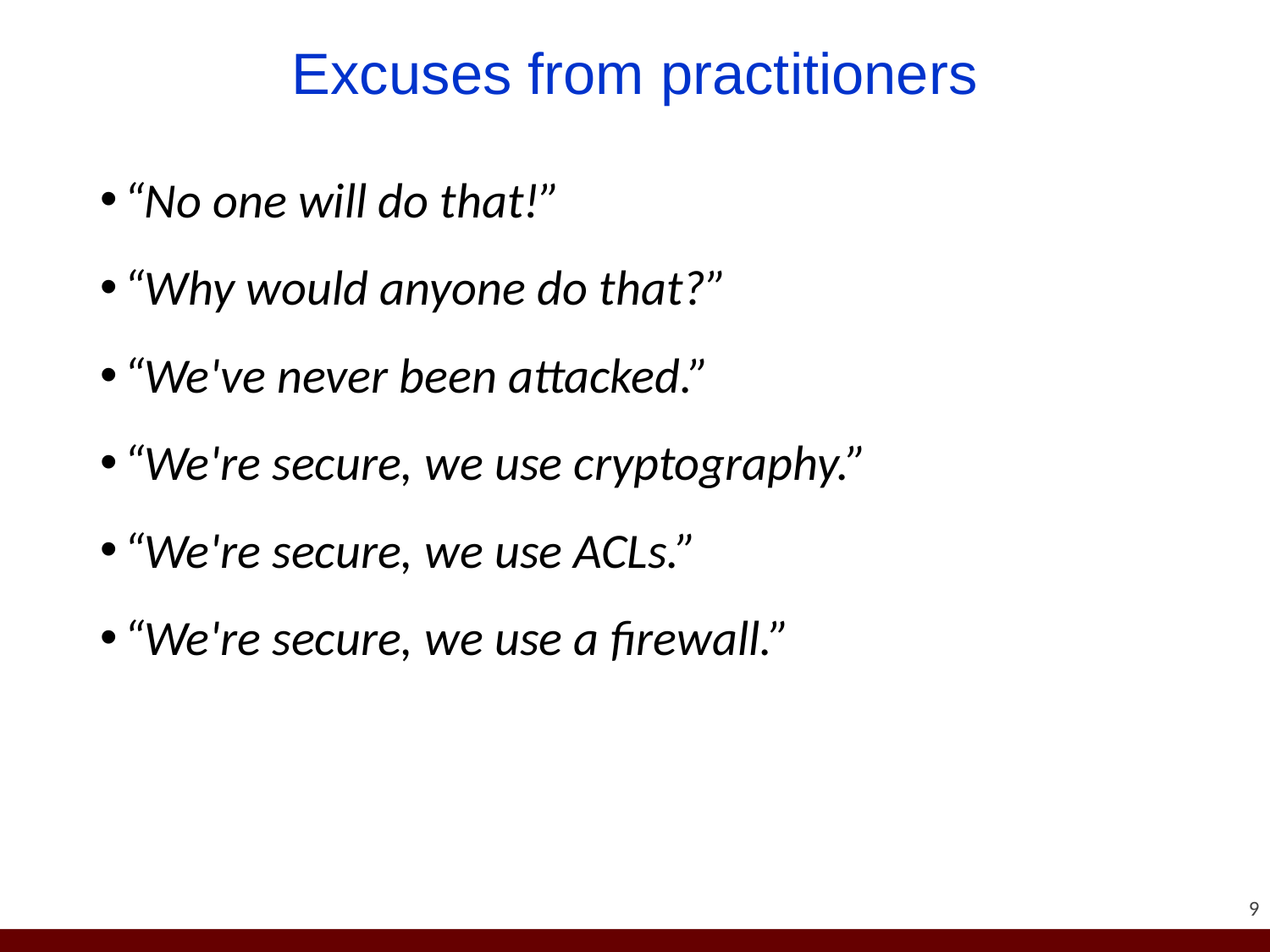

# Excuses from practitioners
“No one will do that!”
“Why would anyone do that?”
“We've never been attacked.”
“We're secure, we use cryptography.”
“We're secure, we use ACLs.”
“We're secure, we use a firewall.”